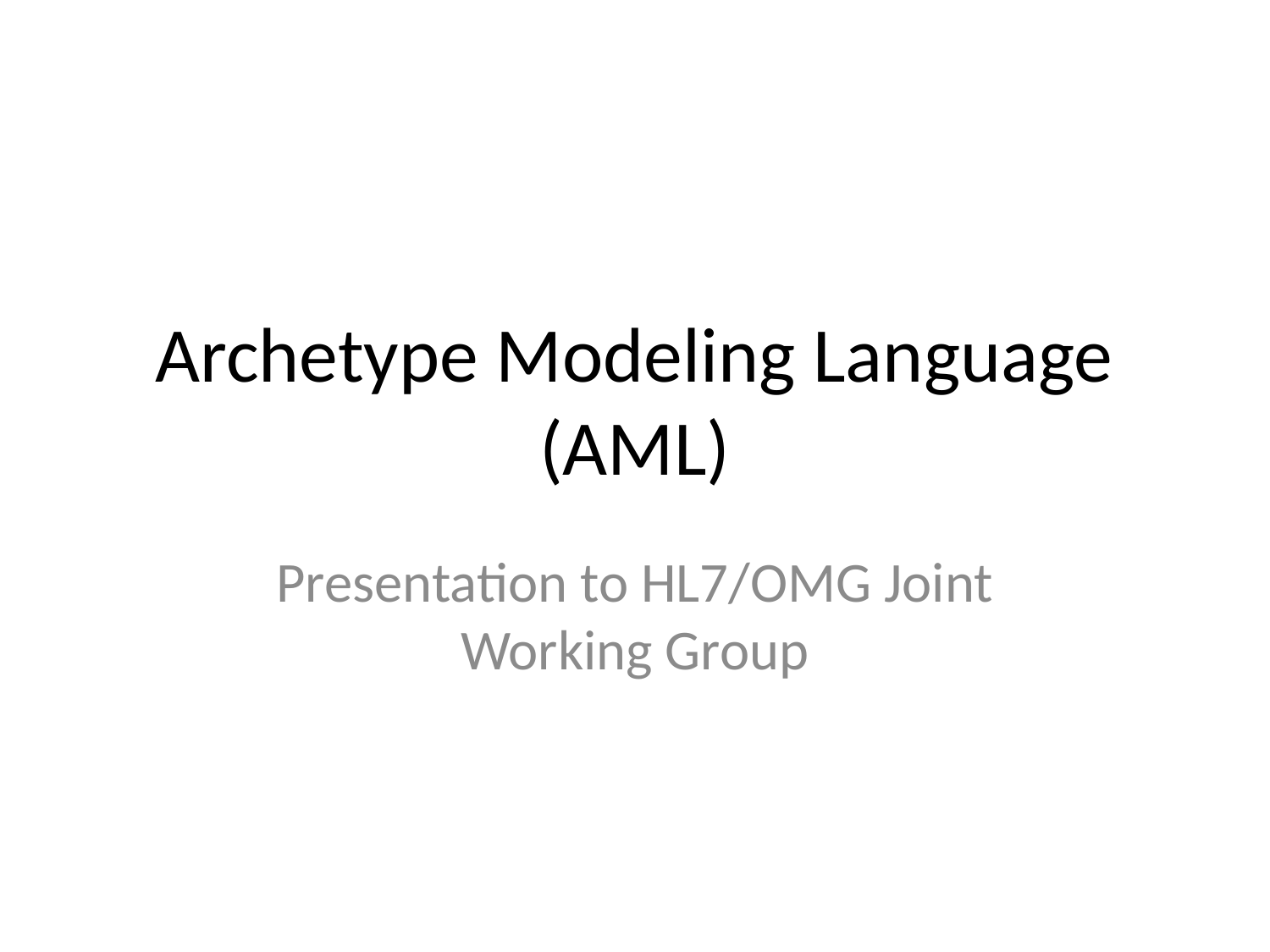

# Archetype Modeling Language (AML)
Presentation to HL7/OMG Joint Working Group